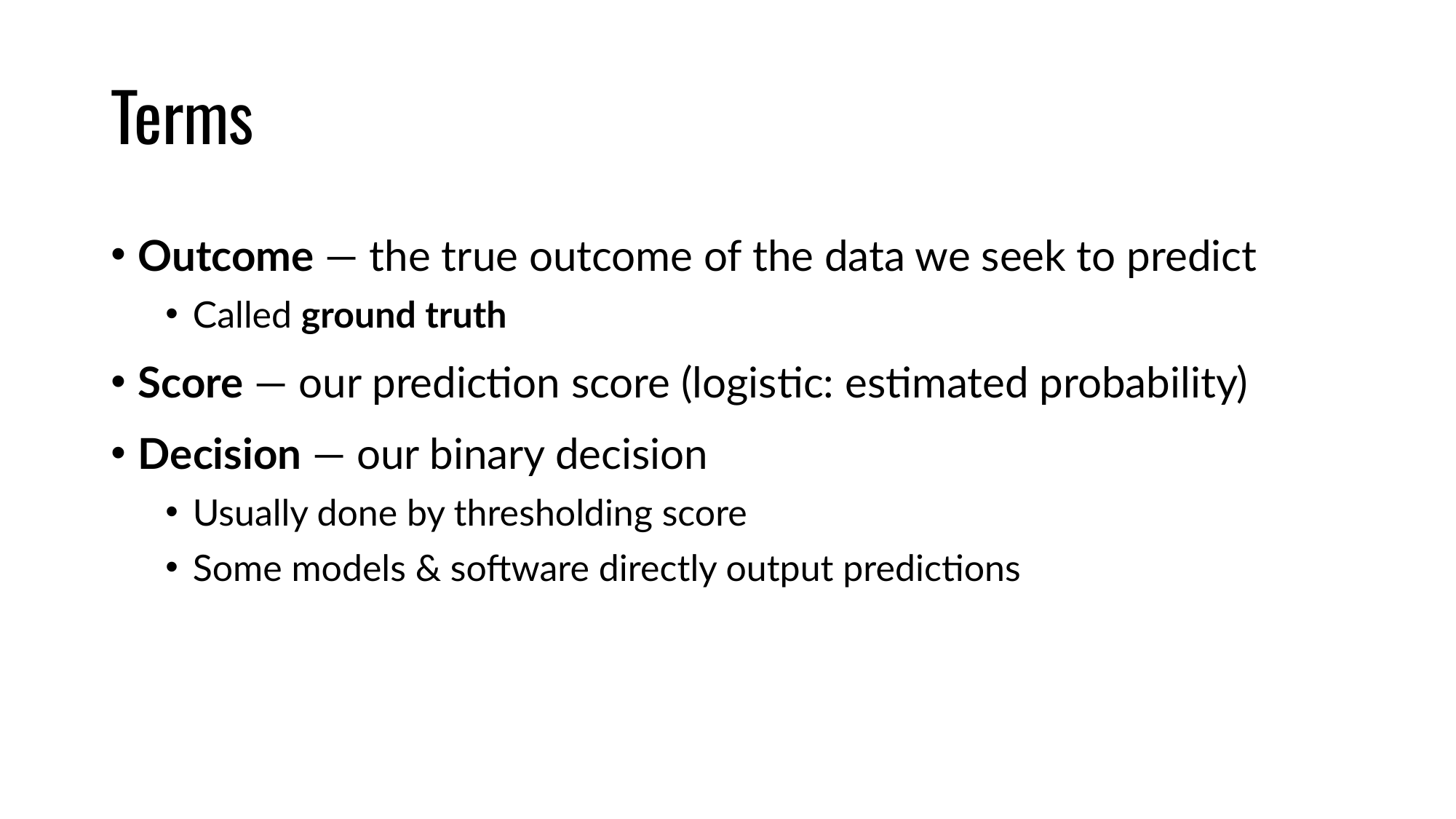

# Terms
Outcome — the true outcome of the data we seek to predict
Called ground truth
Score — our prediction score (logistic: estimated probability)
Decision — our binary decision
Usually done by thresholding score
Some models & software directly output predictions